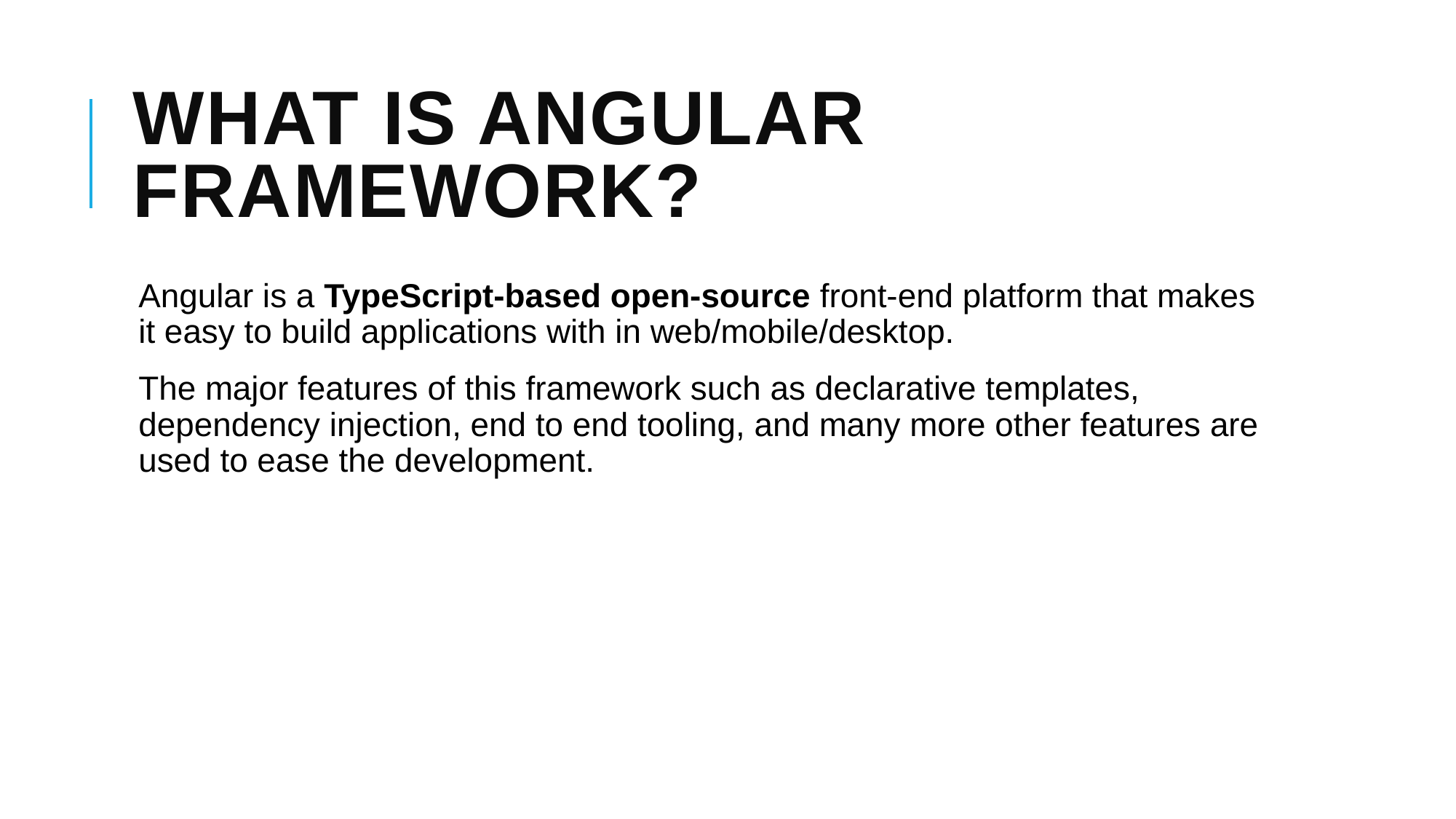

# What is Angular Framework?
Angular is a TypeScript-based open-source front-end platform that makes it easy to build applications with in web/mobile/desktop.
The major features of this framework such as declarative templates, dependency injection, end to end tooling, and many more other features are used to ease the development.